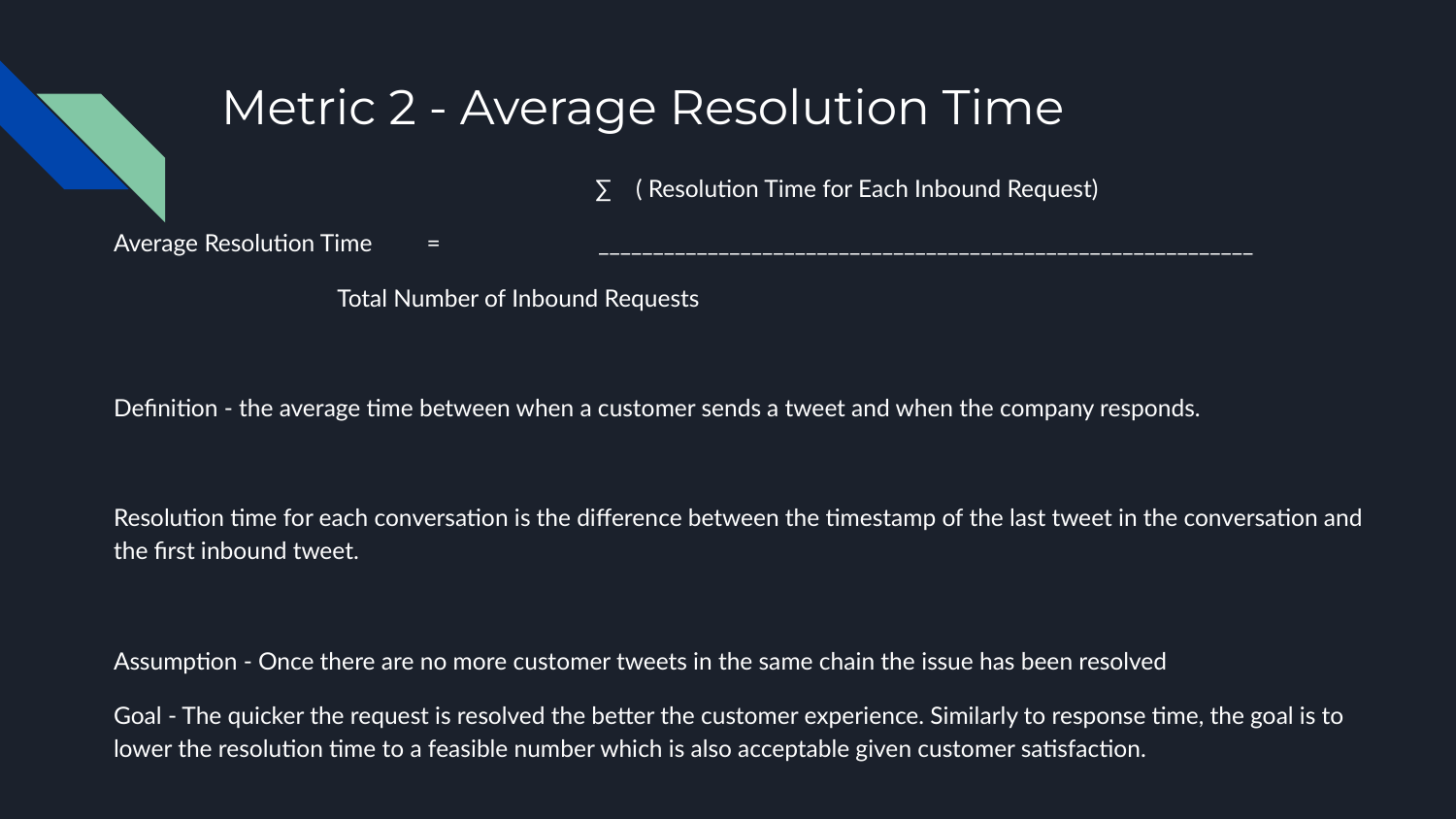

# Metric 2 - Average Resolution Time
   ∑    ( Resolution Time for Each Inbound Request)
Average Resolution Time         =                          ____________________________________________________________
							               Total Number of Inbound Requests

Definition - the average time between when a customer sends a tweet and when the company responds.

Resolution time for each conversation is the difference between the timestamp of the last tweet in the conversation and the first inbound tweet.

Assumption - Once there are no more customer tweets in the same chain the issue has been resolved
Goal - The quicker the request is resolved the better the customer experience. Similarly to response time, the goal is to lower the resolution time to a feasible number which is also acceptable given customer satisfaction.